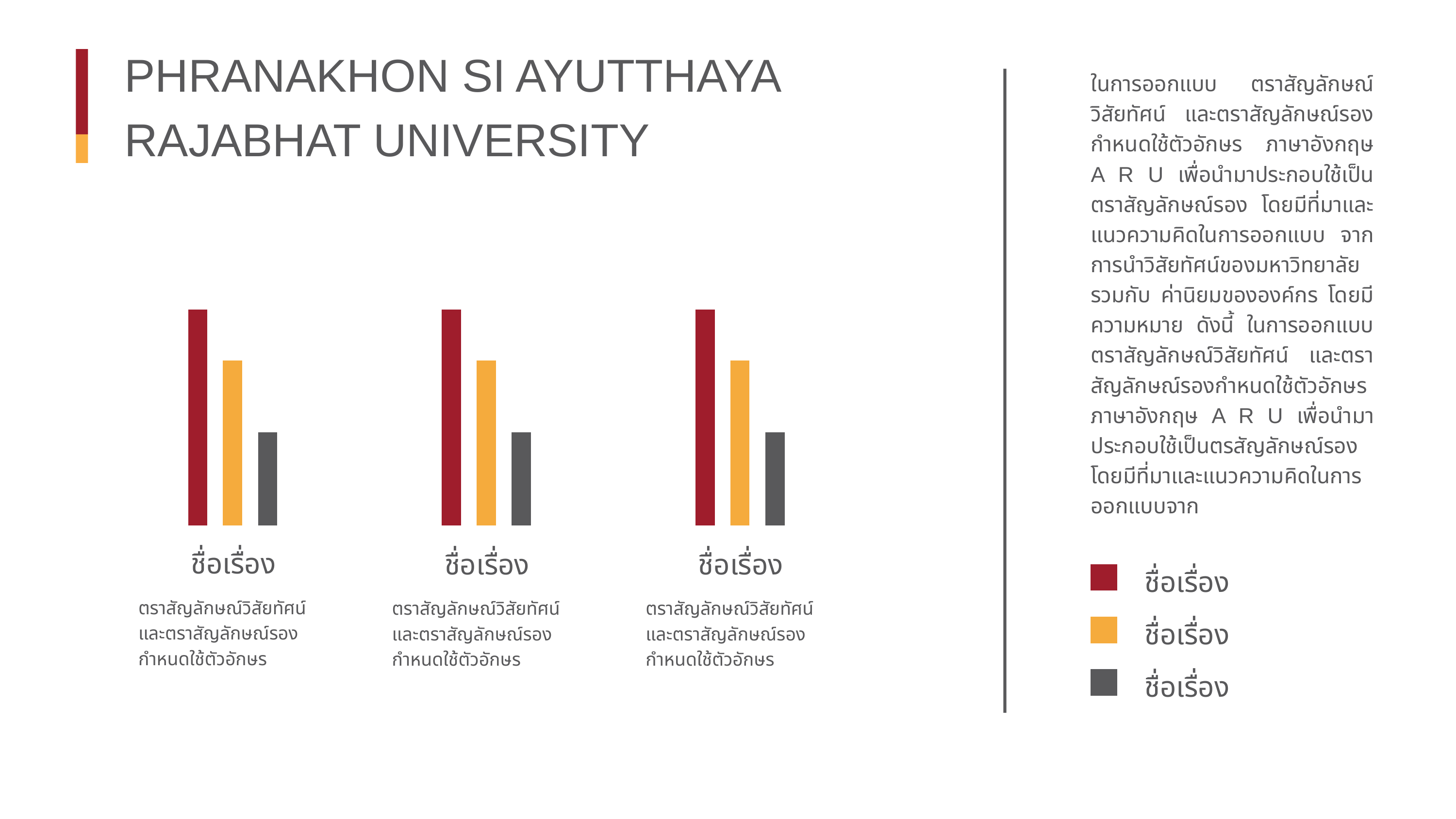

PHRANAKHON SI AYUTTHAYA
RAJABHAT UNIVERSITY

ในการออกแบบ ตราสัญลักษณ์วิสัยทัศน์ และตราสัญลักษณ์รอง กำหนดใช้ตัวอักษร ภาษาอังกฤษ A R U เพื่อนำมาประกอบใช้เป็นตราสัญลักษณ์รอง โดยมีที่มาและแนวความคิดในการออกแบบ จากการนำวิสัยทัศน์ของมหาวิทยาลัยรวมกับ ค่านิยมขององค์กร โดยมีความหมาย ดังนี้ ในการออกแบบ ตราสัญลักษณ์วิสัยทัศน์ และตราสัญลักษณ์รองกำหนดใช้ตัวอักษร ภาษาอังกฤษ A R U เพื่อนำมาประกอบใช้เป็นตรสัญลักษณ์รองโดยมีที่มาและแนวความคิดในการออกแบบจาก

ชื่อเรื่อง
ตราสัญลักษณ์วิสัยทัศน์
และตราสัญลักษณ์รอง กำหนดใช้ตัวอักษร

ชื่อเรื่อง
ตราสัญลักษณ์วิสัยทัศน์
และตราสัญลักษณ์รอง กำหนดใช้ตัวอักษร

ชื่อเรื่อง
ชื่อเรื่อง

ตราสัญลักษณ์วิสัยทัศน์
และตราสัญลักษณ์รอง กำหนดใช้ตัวอักษร
ชื่อเรื่อง

ชื่อเรื่อง